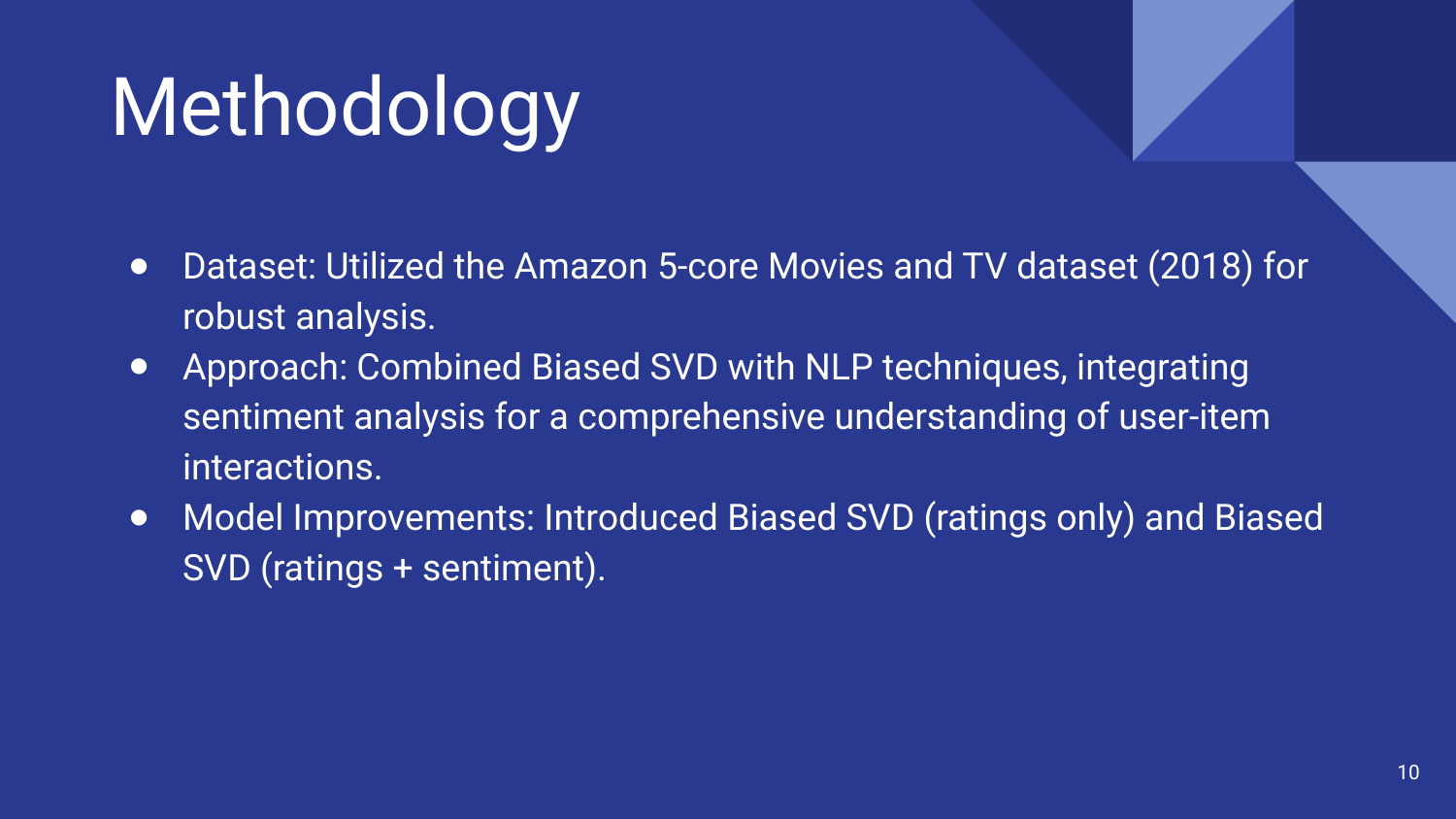

# Methodology
Dataset: Utilized the Amazon 5-core Movies and TV dataset (2018) for robust analysis.
Approach: Combined Biased SVD with NLP techniques, integrating sentiment analysis for a comprehensive understanding of user-item interactions.
Model Improvements: Introduced Biased SVD (ratings only) and Biased SVD (ratings + sentiment).

10